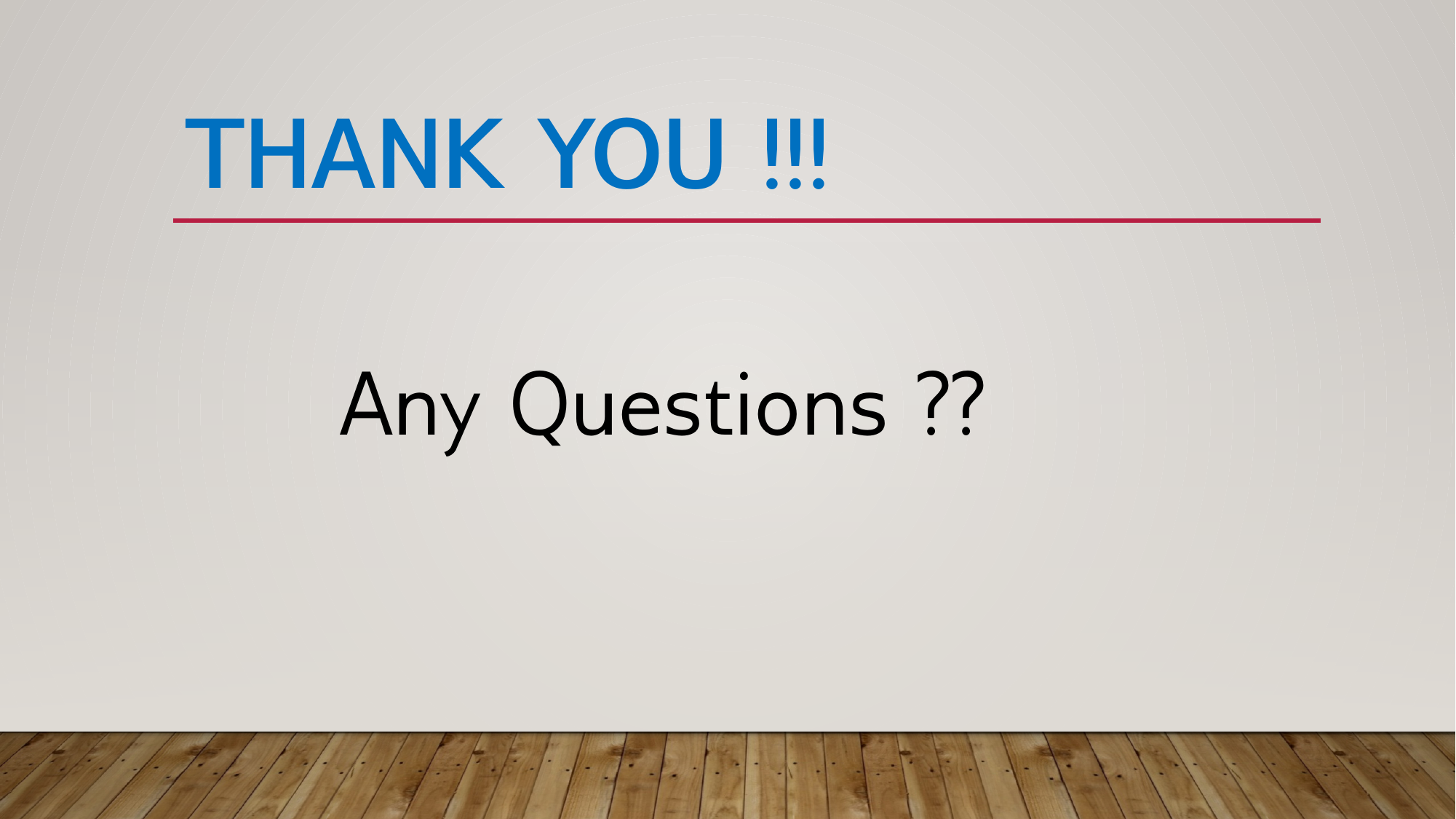

# Thank You !!!
Any Questions ??